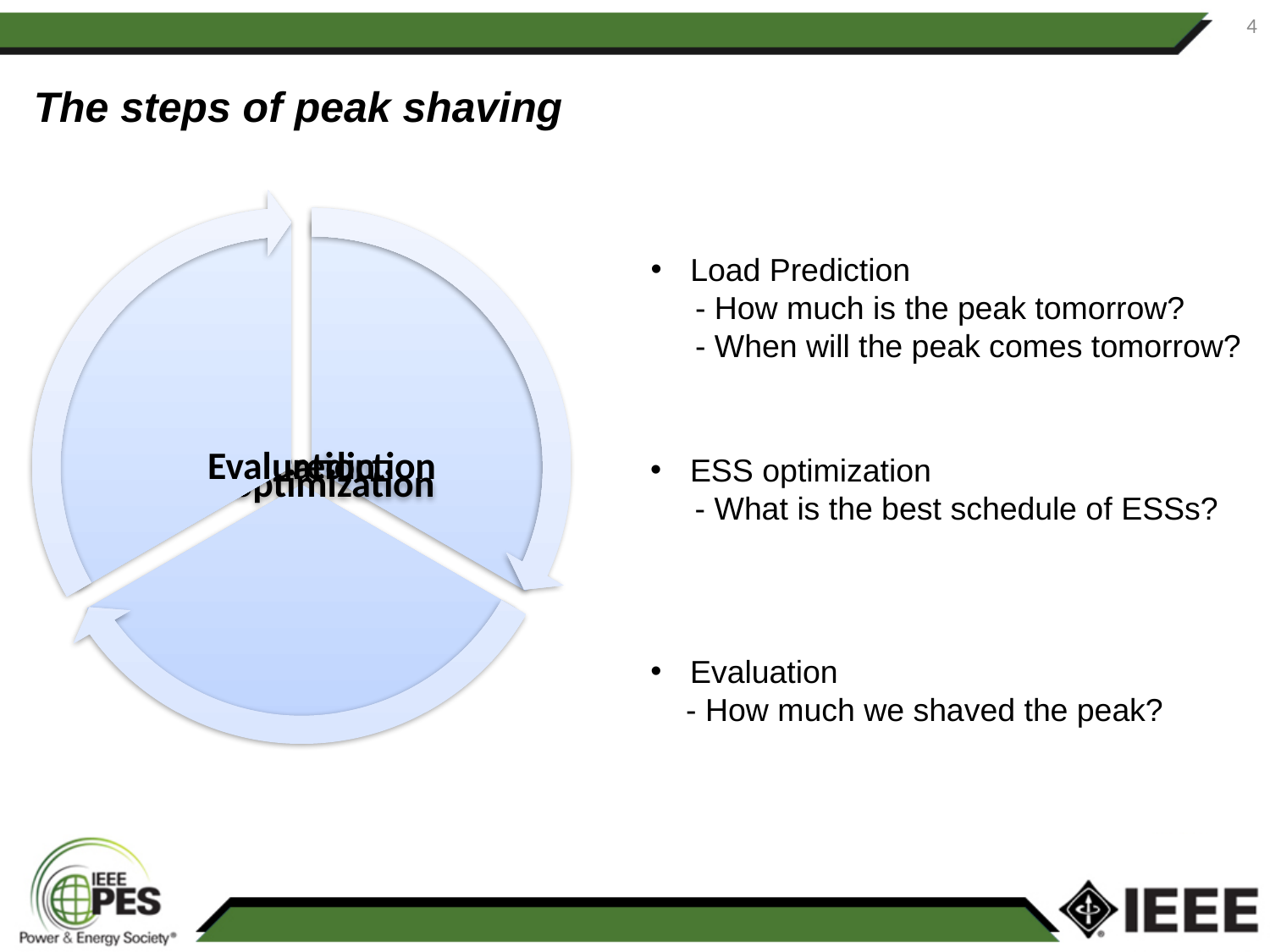

4
The steps of peak shaving
Load Prediction
ESS optimization
Evaluation
Load Prediction
     - How much is the peak tomorrow?
     - When will the peak comes tomorrow?
ESS optimization
     - What is the best schedule of ESSs?
Evaluation
    - How much we shaved the peak?